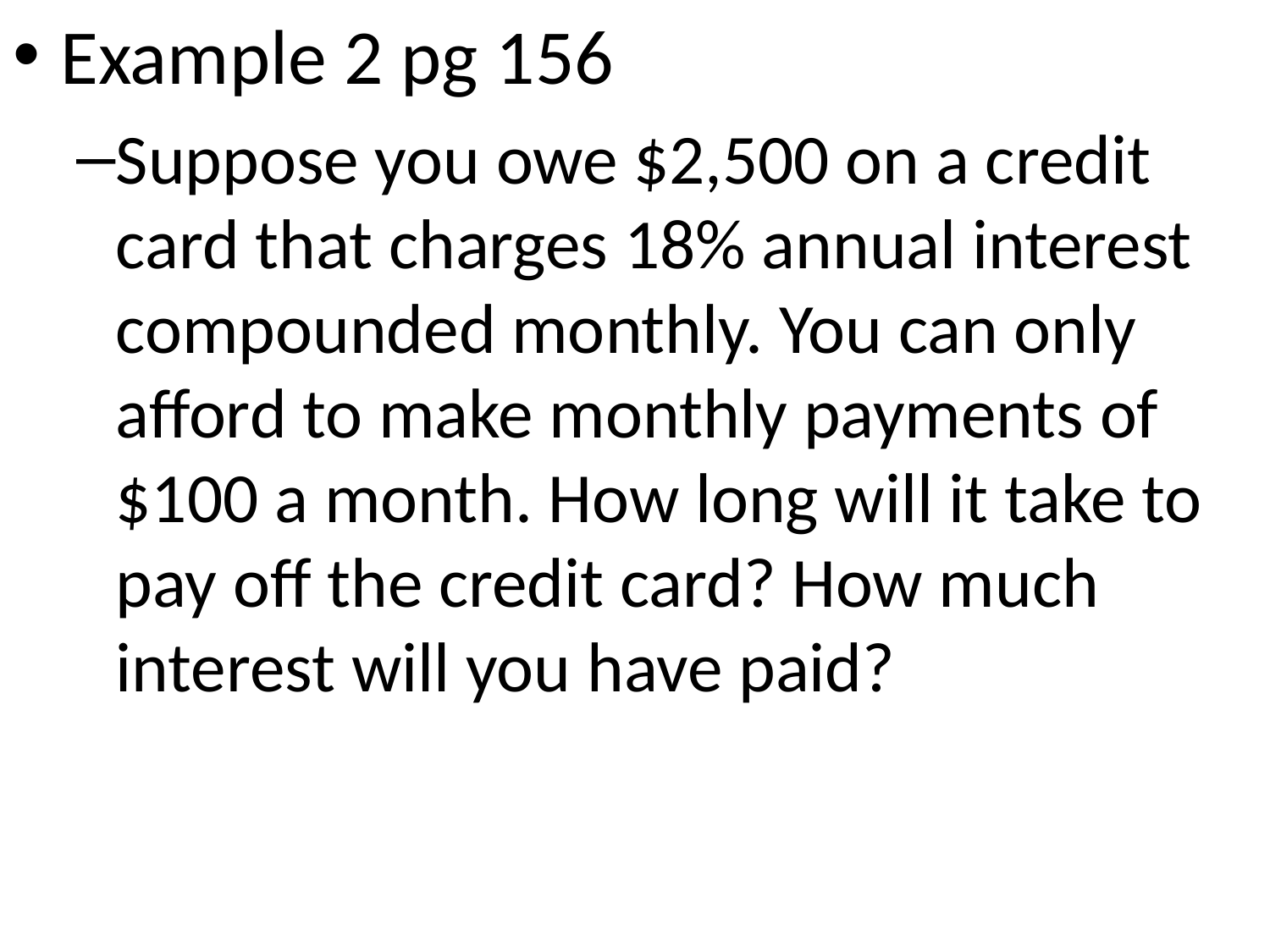

Example 2 pg 156
Suppose you owe $2,500 on a credit card that charges 18% annual interest compounded monthly. You can only afford to make monthly payments of $100 a month. How long will it take to pay off the credit card? How much interest will you have paid?